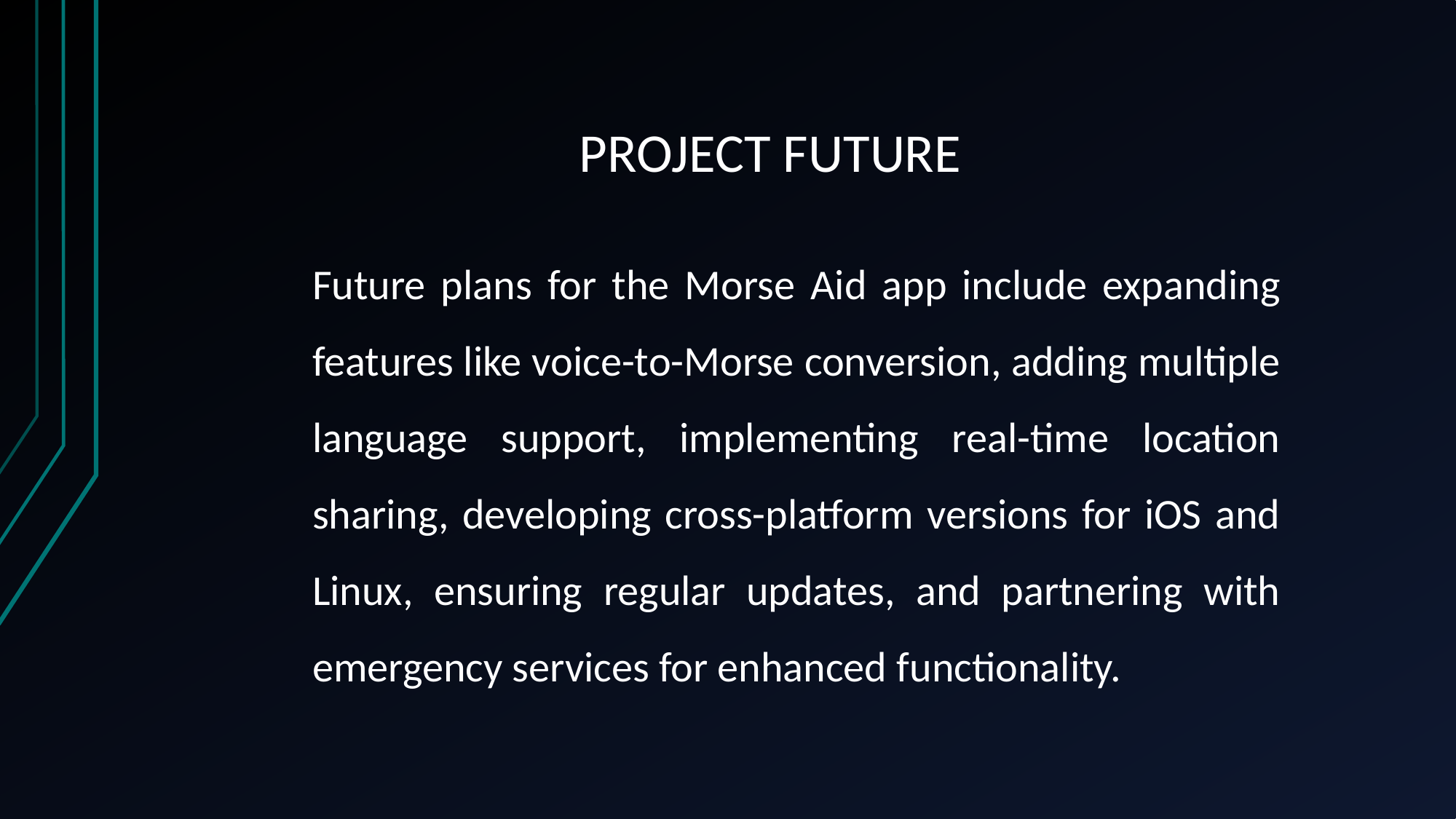

# PROJECT FUTURE
Future plans for the Morse Aid app include expanding features like voice-to-Morse conversion, adding multiple language support, implementing real-time location sharing, developing cross-platform versions for iOS and Linux, ensuring regular updates, and partnering with emergency services for enhanced functionality.